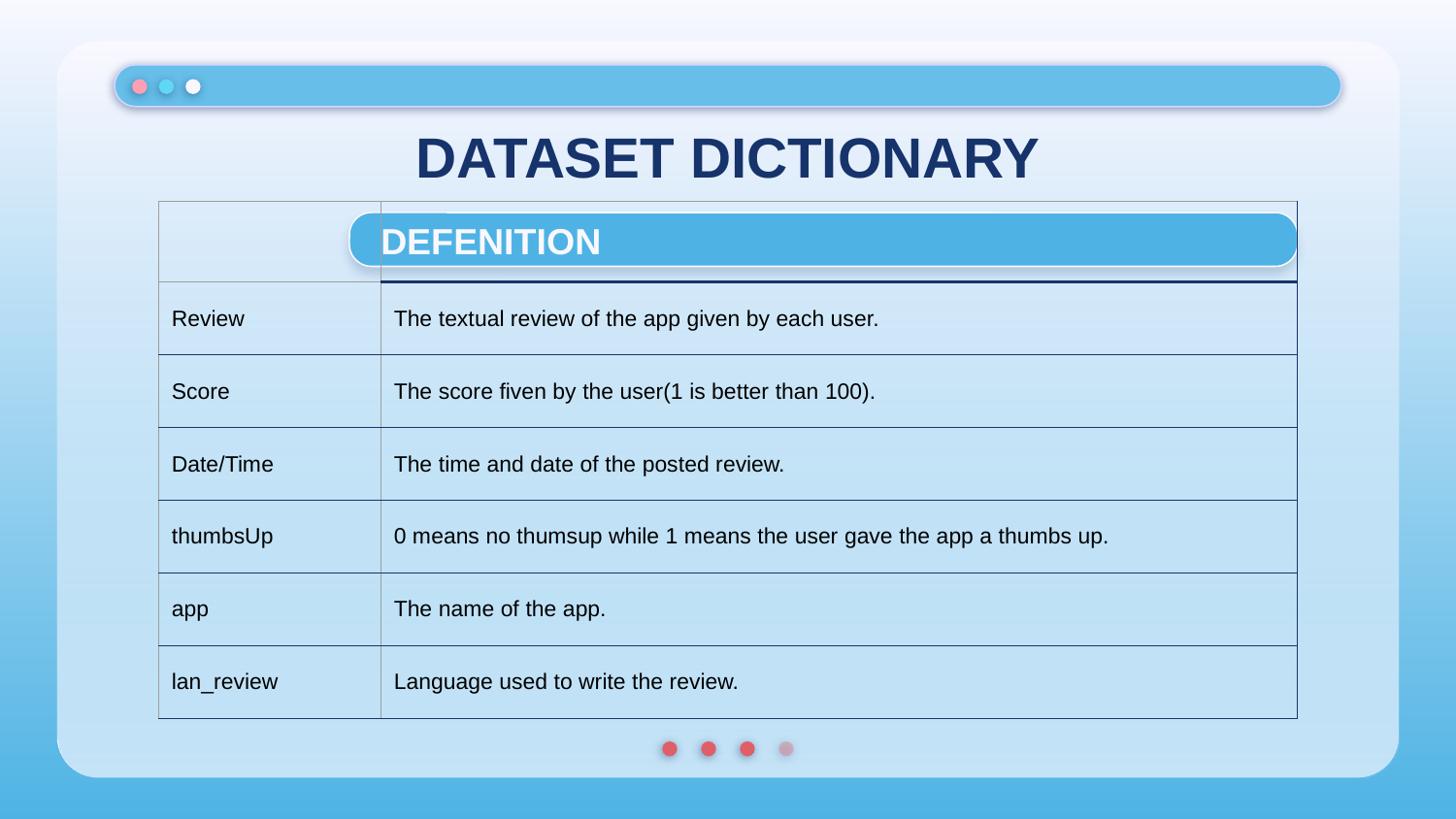

# DATASET DICTIONARY
|  | DEFENITION |
| --- | --- |
| Review | The textual review of the app given by each user. |
| Score | The score fiven by the user(1 is better than 100). |
| Date/Time | The time and date of the posted review. |
| thumbsUp | 0 means no thumsup while 1 means the user gave the app a thumbs up. |
| app | The name of the app. |
| lan\_review | Language used to write the review. |